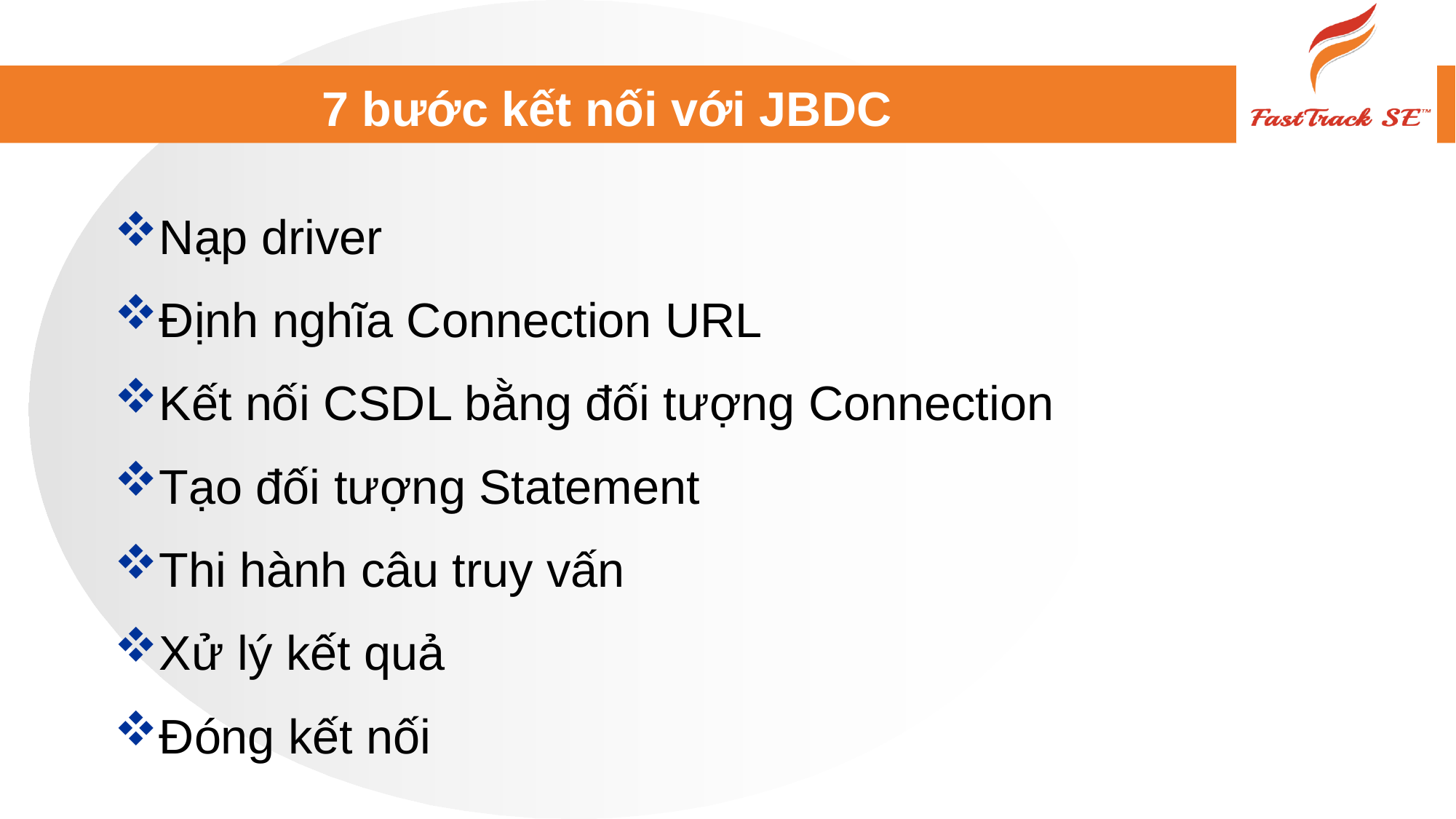

# 7 bước kết nối với JBDC
Nạp driver
Định nghĩa Connection URL
Kết nối CSDL bằng đối tượng Connection
Tạo đối tượng Statement
Thi hành câu truy vấn
Xử lý kết quả
Đóng kết nối